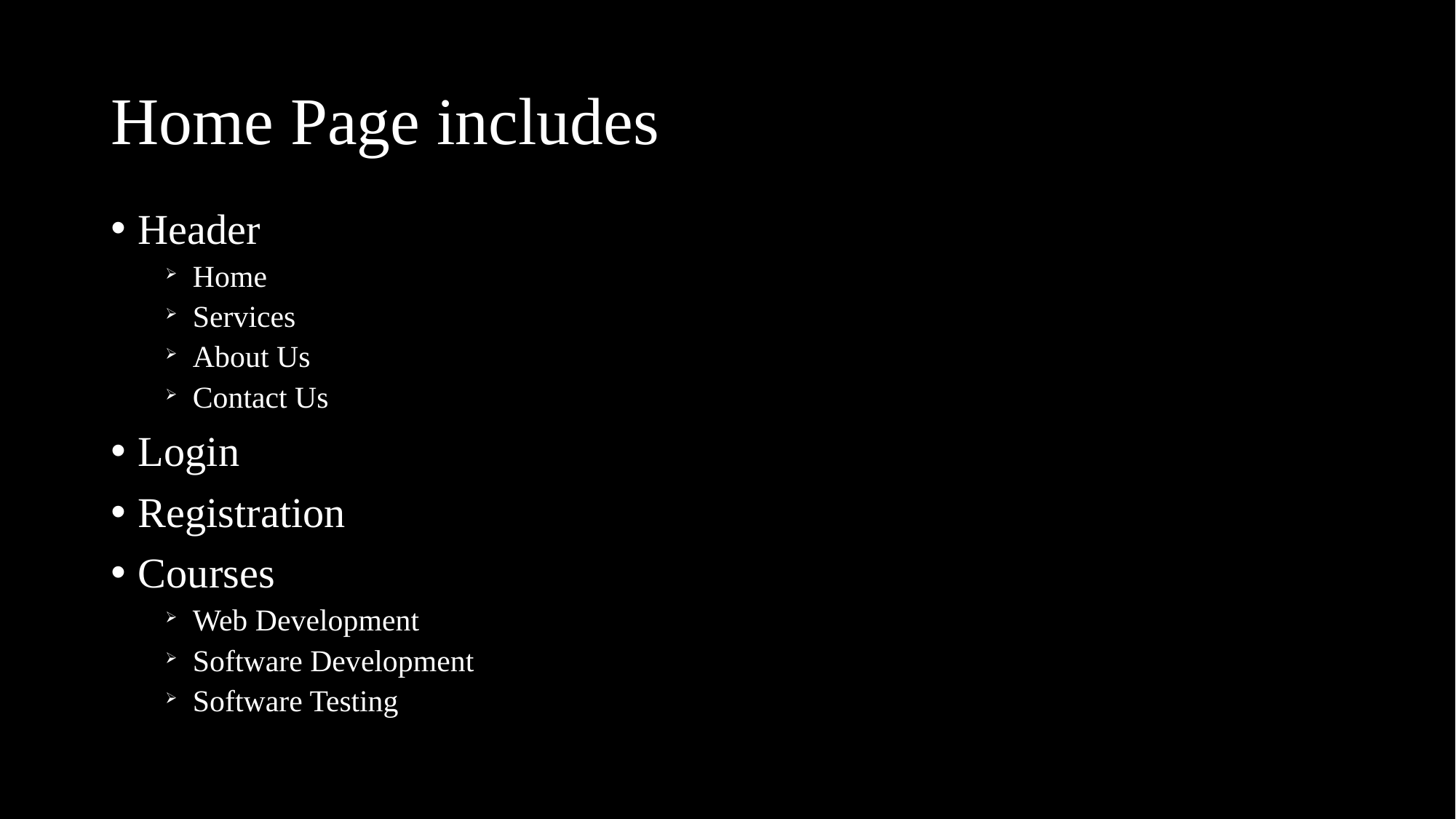

# Home Page includes
Header
Home
Services
About Us
Contact Us
Login
Registration
Courses
Web Development
Software Development
Software Testing